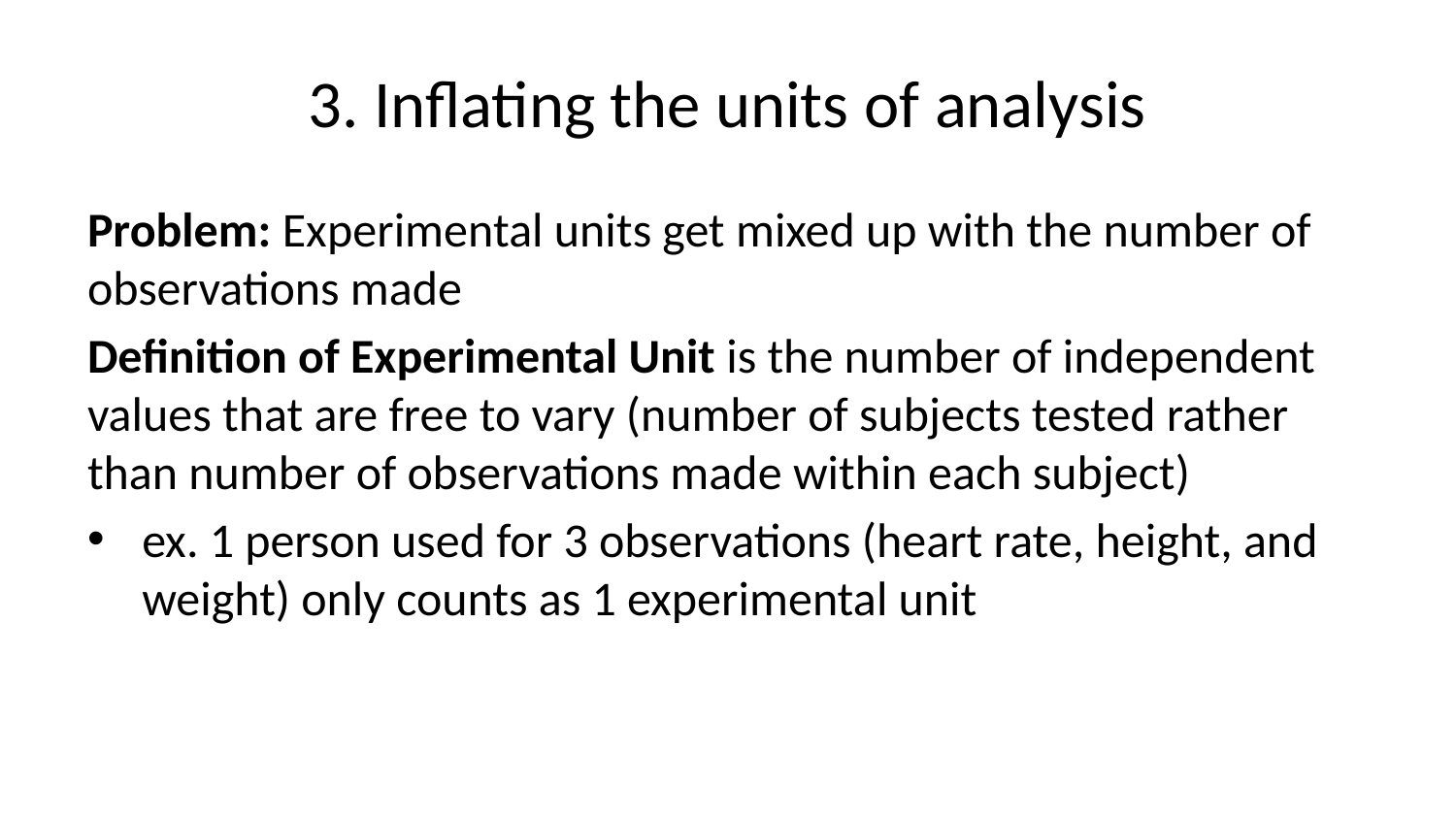

# 3. Inflating the units of analysis
Problem: Experimental units get mixed up with the number of observations made
Definition of Experimental Unit is the number of independent values that are free to vary (number of subjects tested rather than number of observations made within each subject)
ex. 1 person used for 3 observations (heart rate, height, and weight) only counts as 1 experimental unit